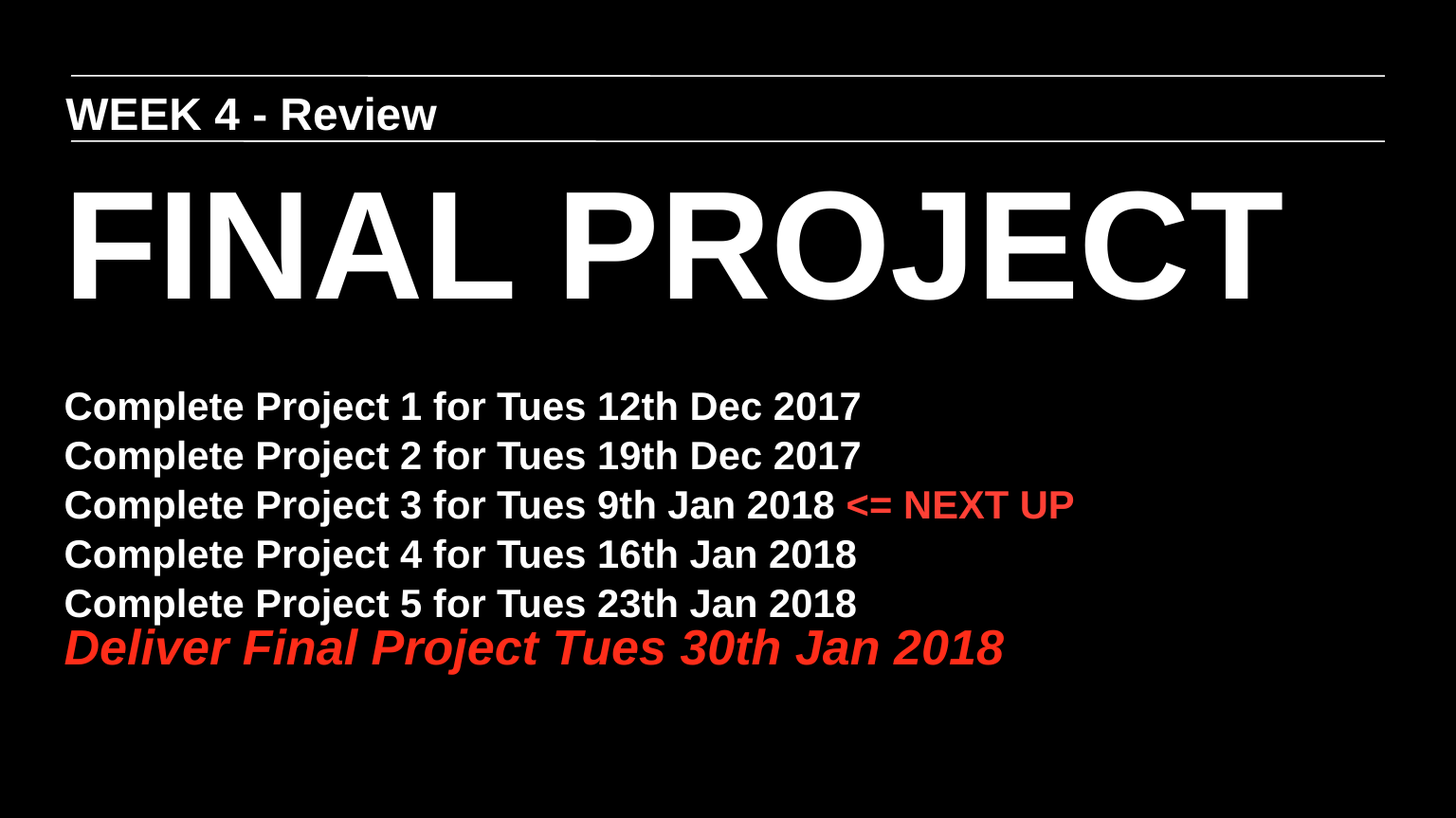

WEEK 4 - Review

FINAL PROJECT

Complete Project 1 for Tues 12th Dec 2017
Complete Project 2 for Tues 19th Dec 2017
Complete Project 3 for Tues 9th Jan 2018 <= NEXT UP
Complete Project 4 for Tues 16th Jan 2018
Complete Project 5 for Tues 23th Jan 2018
Deliver Final Project Tues 30th Jan 2018